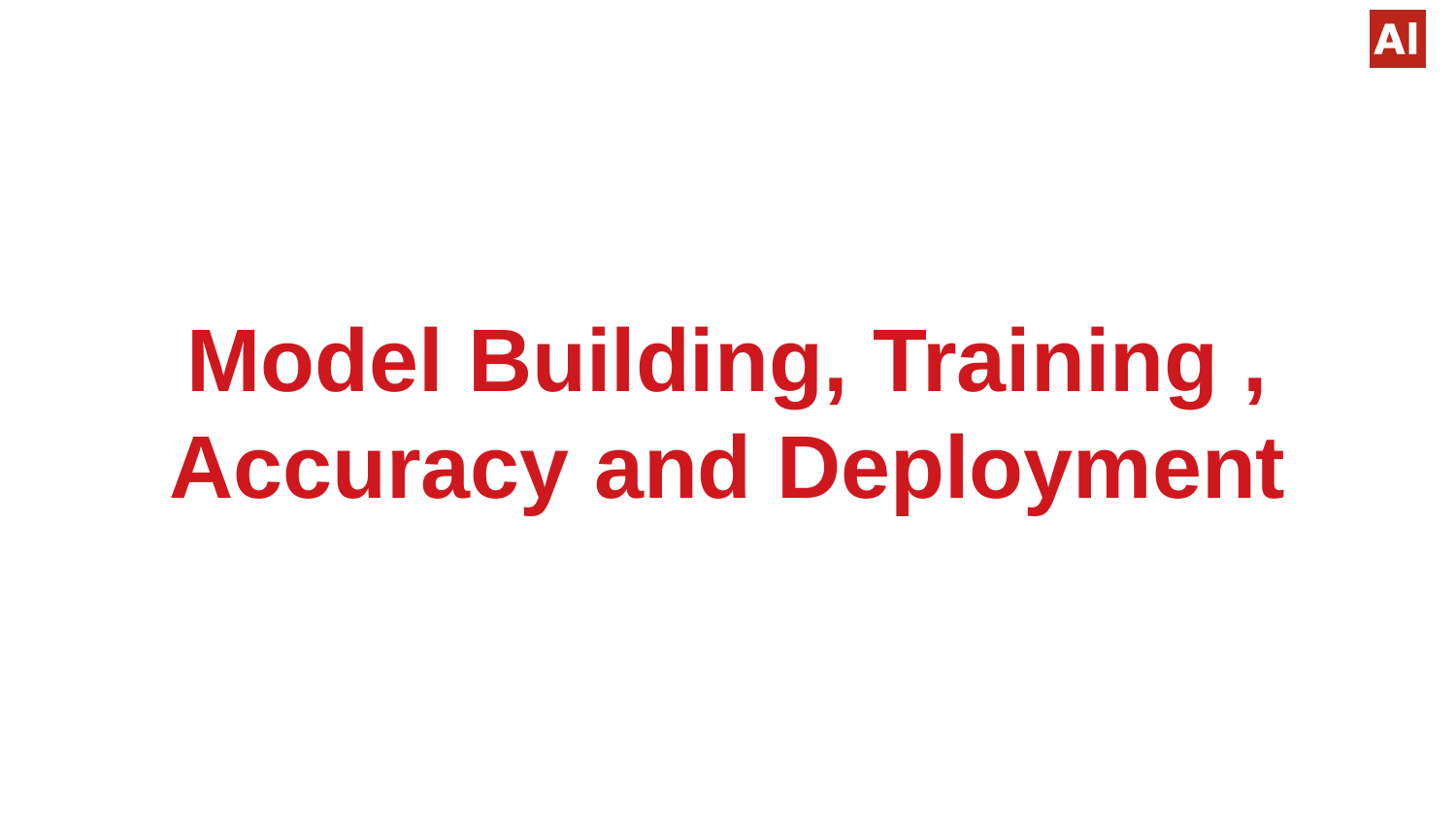

# Model Building, Training , Accuracy and Deployment